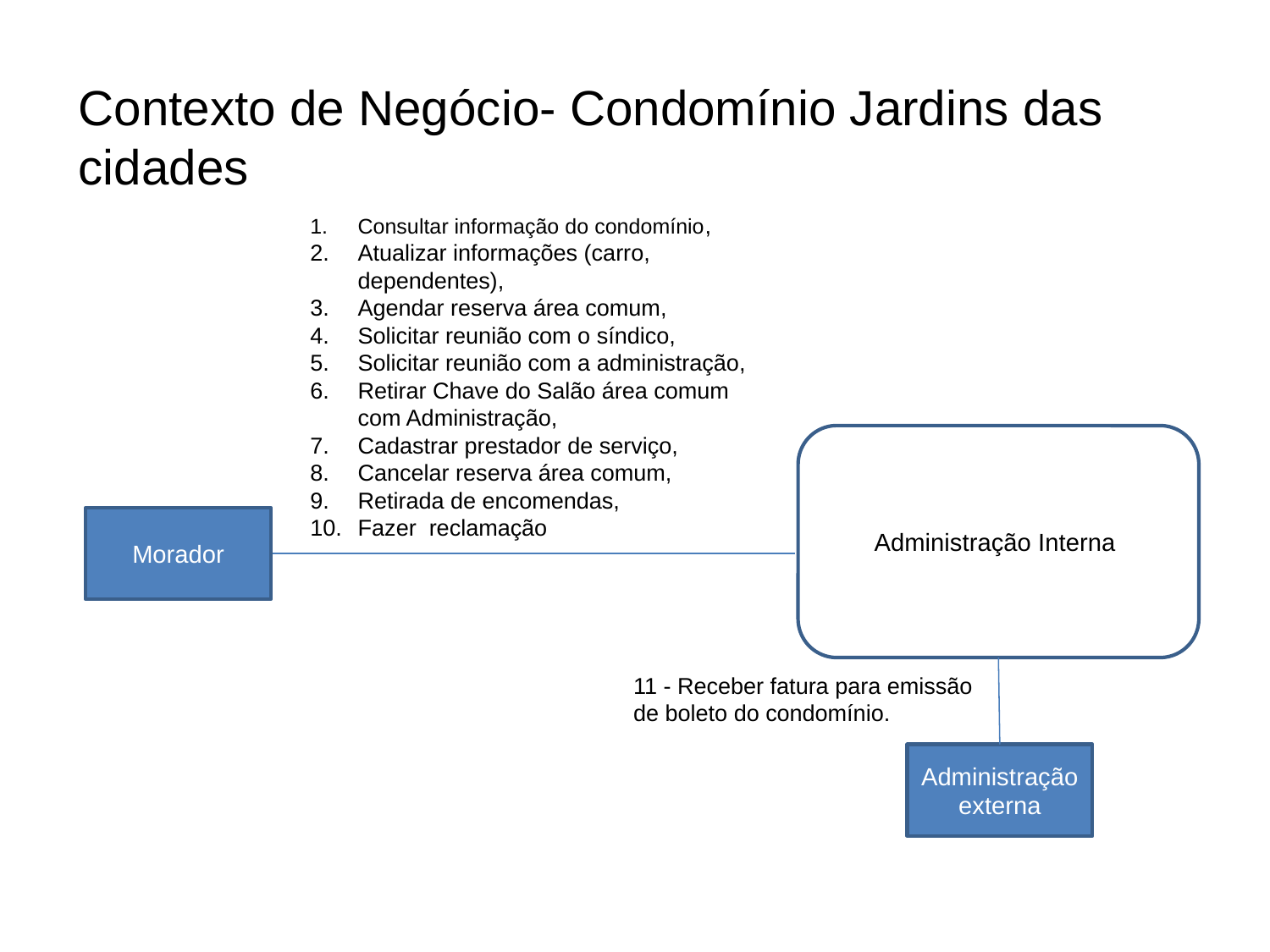

Contexto de Negócio- Condomínio Jardins das cidades
Consultar informação do condomínio,
Atualizar informações (carro, dependentes),
Agendar reserva área comum,
Solicitar reunião com o síndico,
Solicitar reunião com a administração,
Retirar Chave do Salão área comum com Administração,
Cadastrar prestador de serviço,
Cancelar reserva área comum,
Retirada de encomendas,
Fazer  reclamação
Administração Interna
Morador
11 - Receber fatura para emissão de boleto do condomínio.
Administração externa